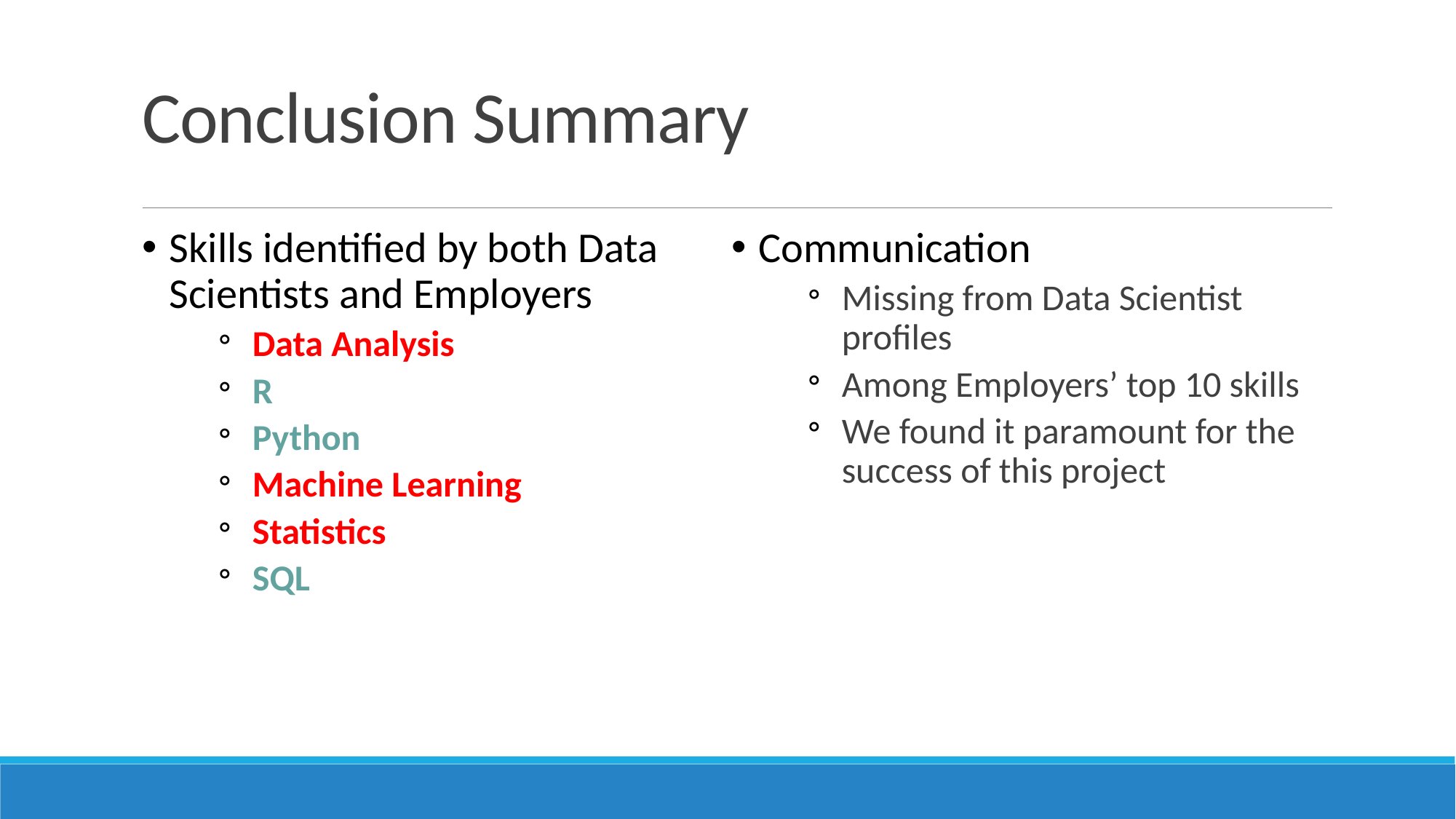

# Conclusion Summary
Skills identified by both Data Scientists and Employers
Data Analysis
R
Python
Machine Learning
Statistics
SQL

Communication
Missing from Data Scientist profiles
Among Employers’ top 10 skills
We found it paramount for the success of this project